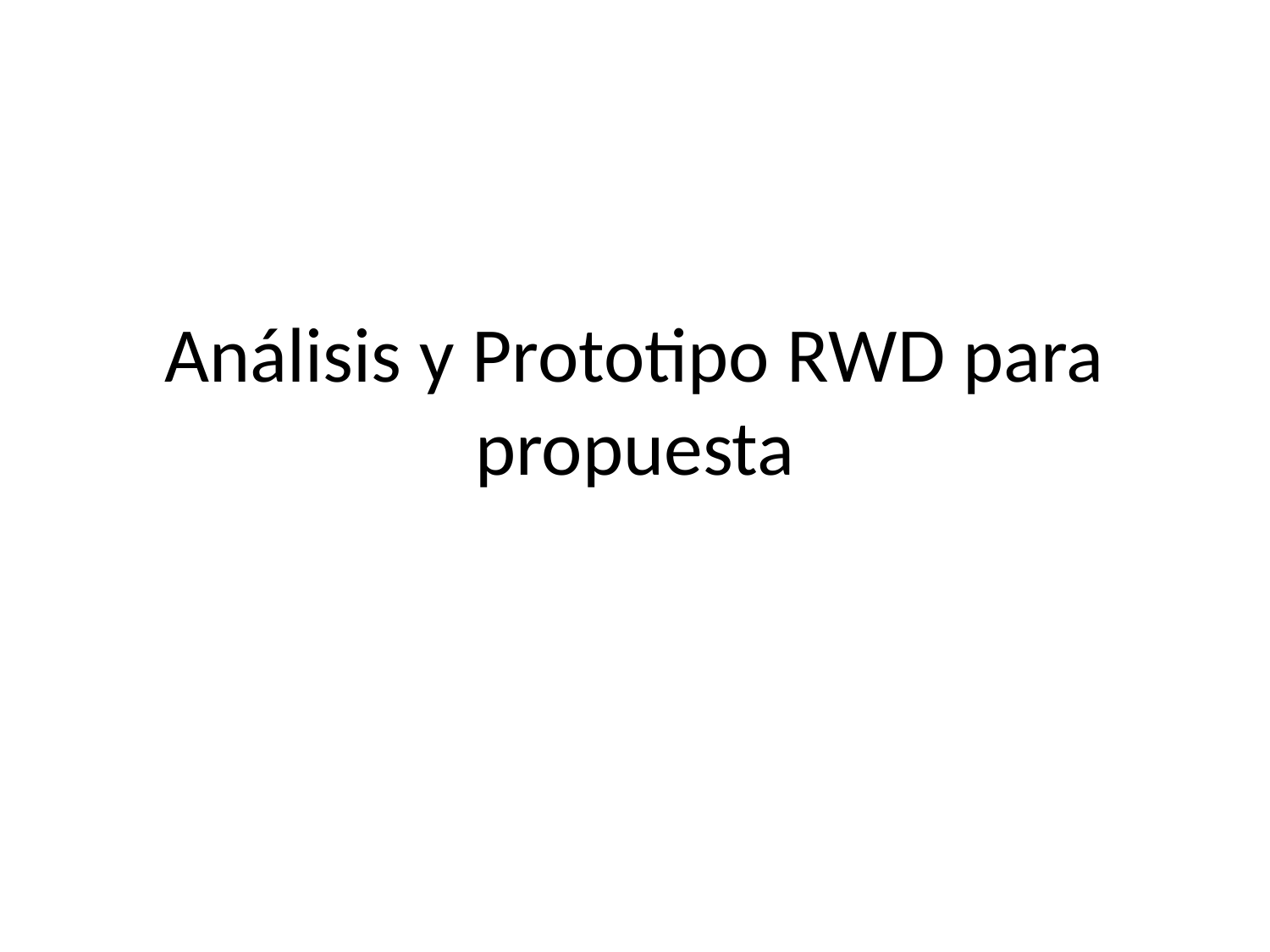

# Análisis y Prototipo RWD para propuesta